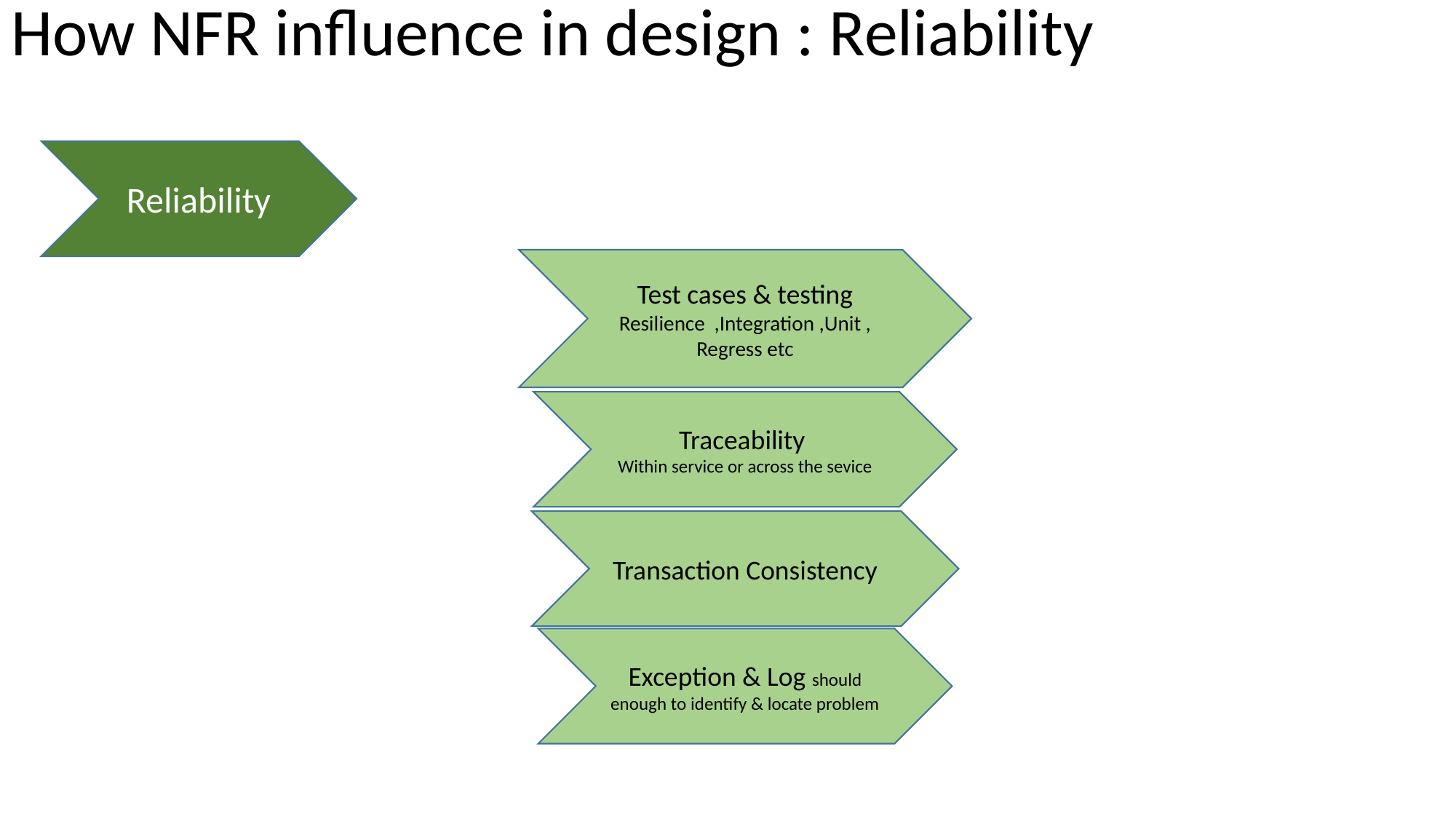

# How NFR influence in design : Reliability
Reliability
Test cases & testing
Resilience  ,Integration ,Unit , Regress etc
Traceability
Within service or across the sevice
Transaction Consistency
Exception & Log should enough to identify & locate problem